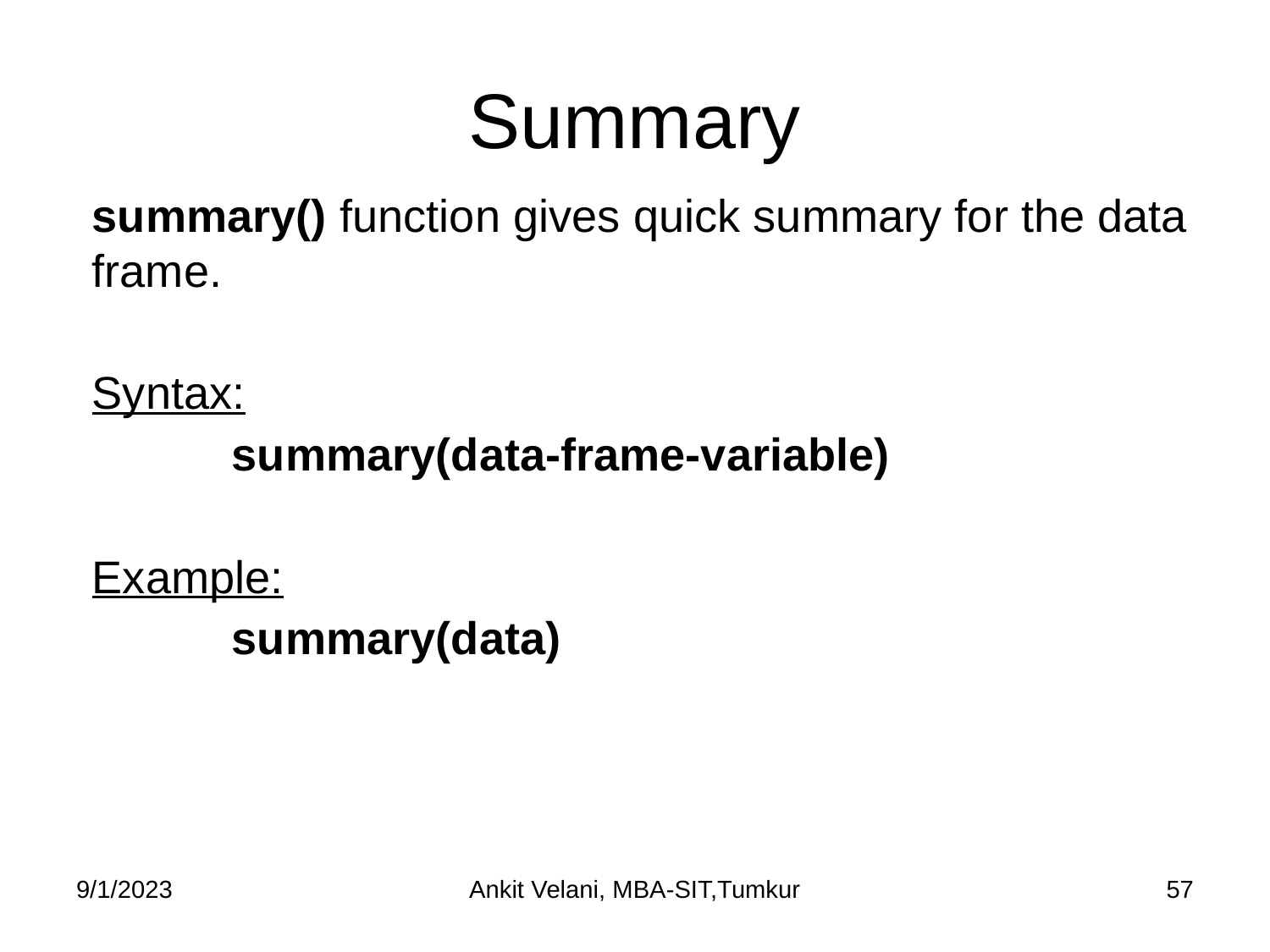

# Summary
summary() function gives quick summary for the data frame.

Syntax:
	 summary(data-frame-variable)

Example:
	 summary(data)
9/1/2023
Ankit Velani, MBA-SIT,Tumkur
57